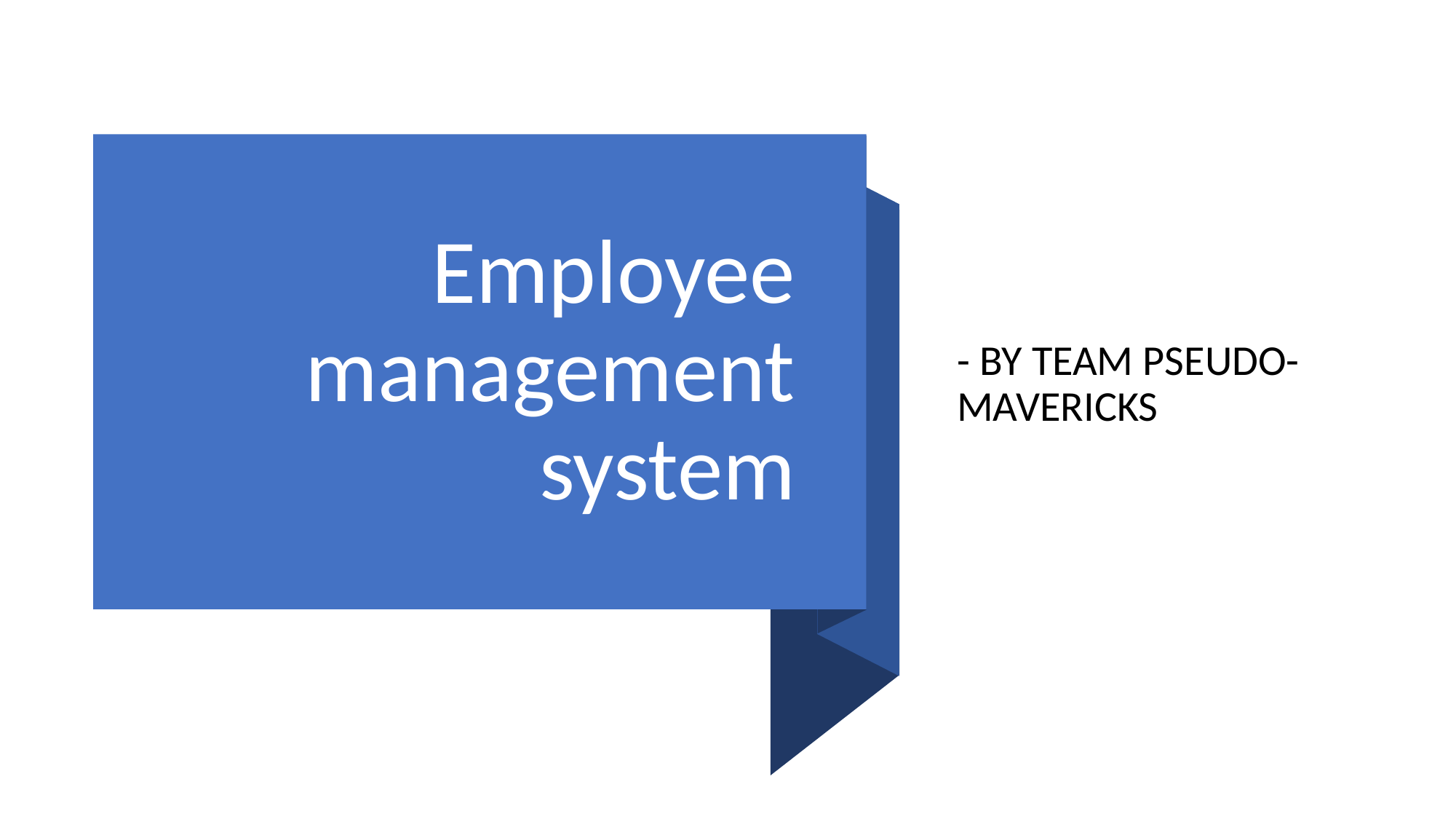

# Employee management system
- BY TEAM PSEUDO-MAVERICKS